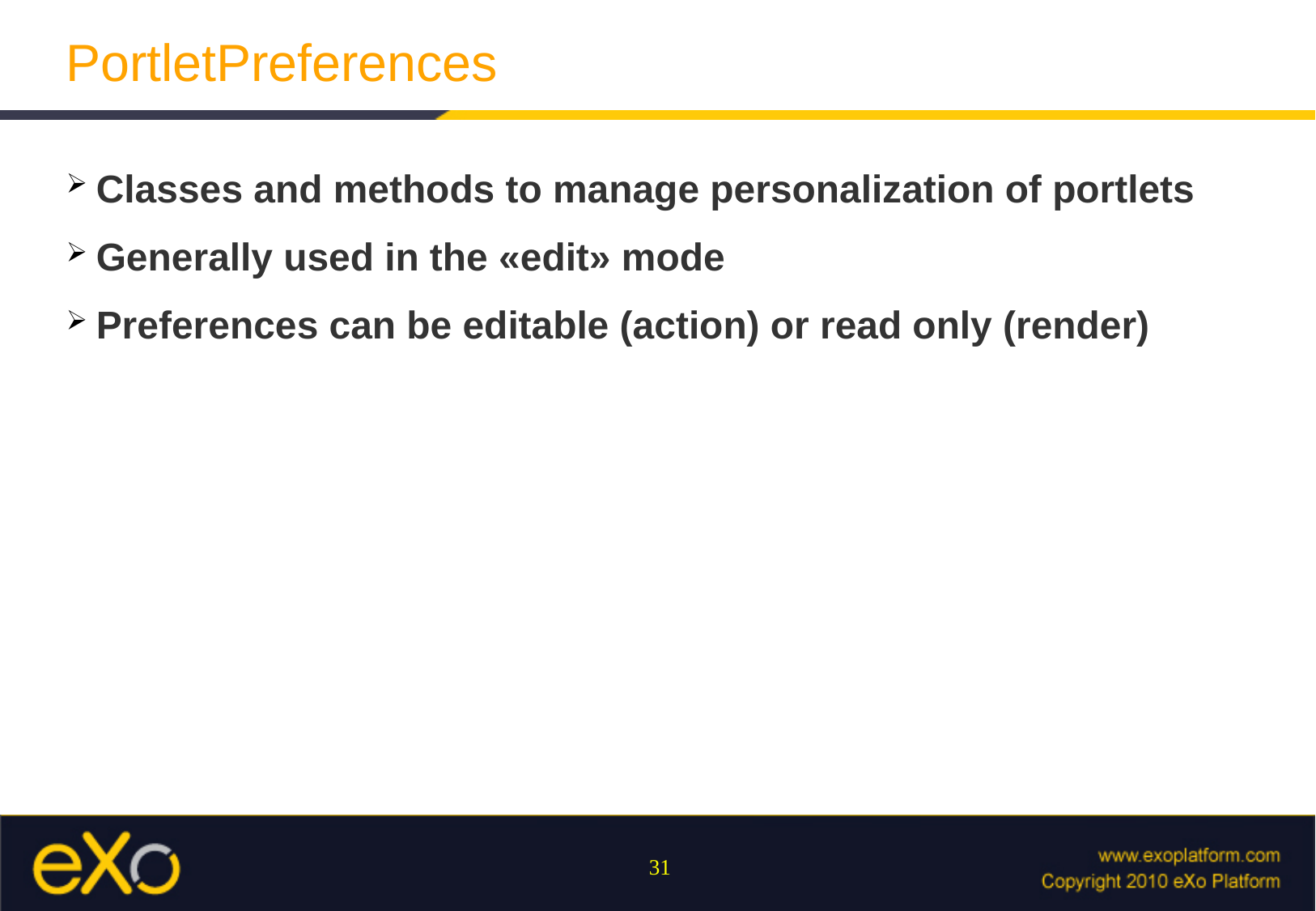

# PortletPreferences
Classes and methods to manage personalization of portlets
Generally used in the «edit» mode
Preferences can be editable (action) or read only (render)